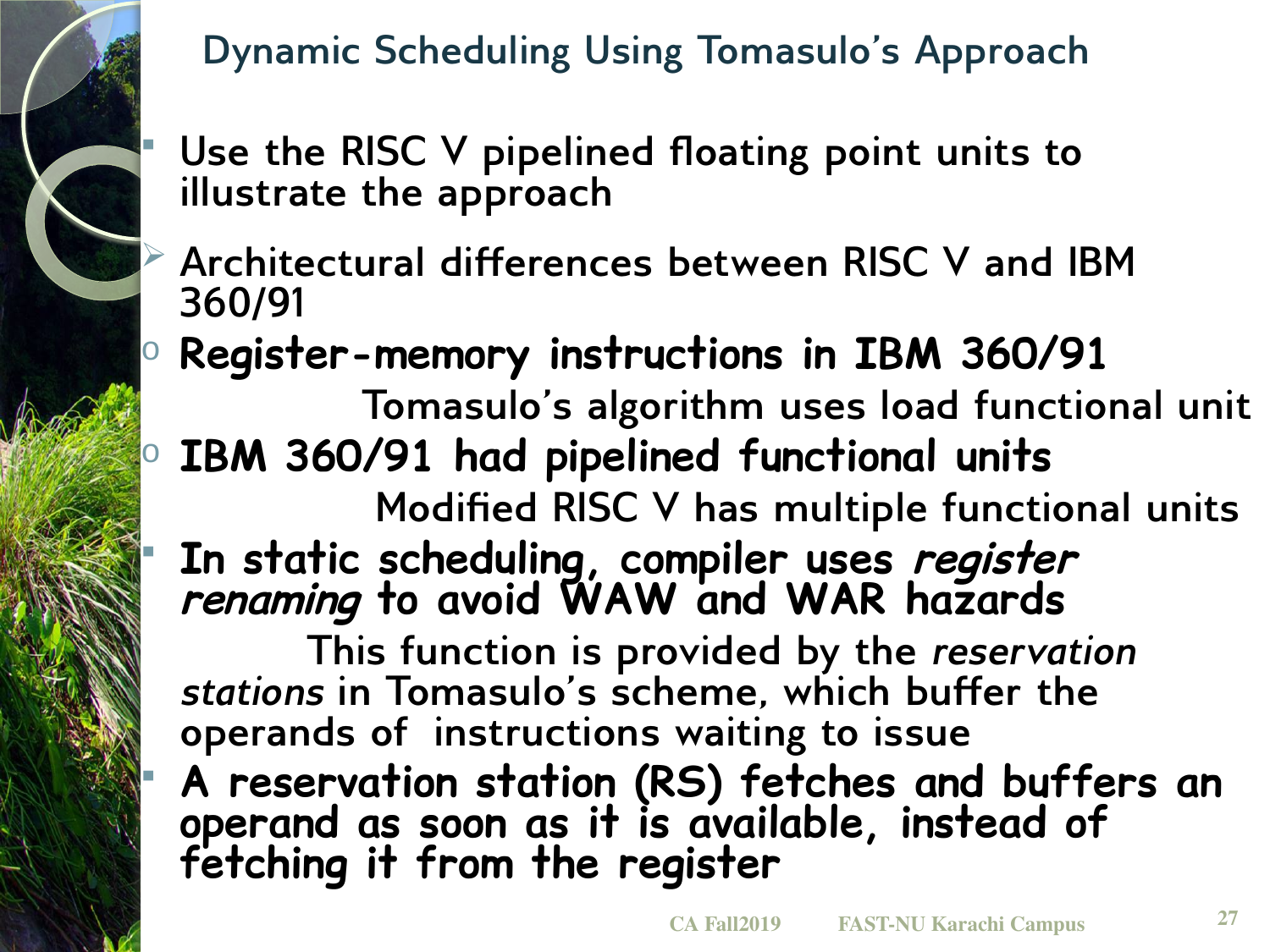

# Dynamic Scheduling Using Tomasulo’s Approach
Use the RISC V pipelined floating point units to illustrate the approach

Architectural differences between RISC V and IBM 360/91
Register-memory instructions in IBM 360/91
		    Tomasulo’s algorithm uses load functional unit
IBM 360/91 had pipelined functional units
		     Modified RISC V has multiple functional units
In static scheduling, compiler uses register renaming to avoid WAW and WAR hazards
		This function is provided by the reservation 	stations in Tomasulo’s scheme, which buffer the 	operands of 	instructions waiting to issue
A reservation station (RS) fetches and buffers an operand as soon as it is available, instead of fetching it from the register
CA Fall2019
27
FAST-NU Karachi Campus